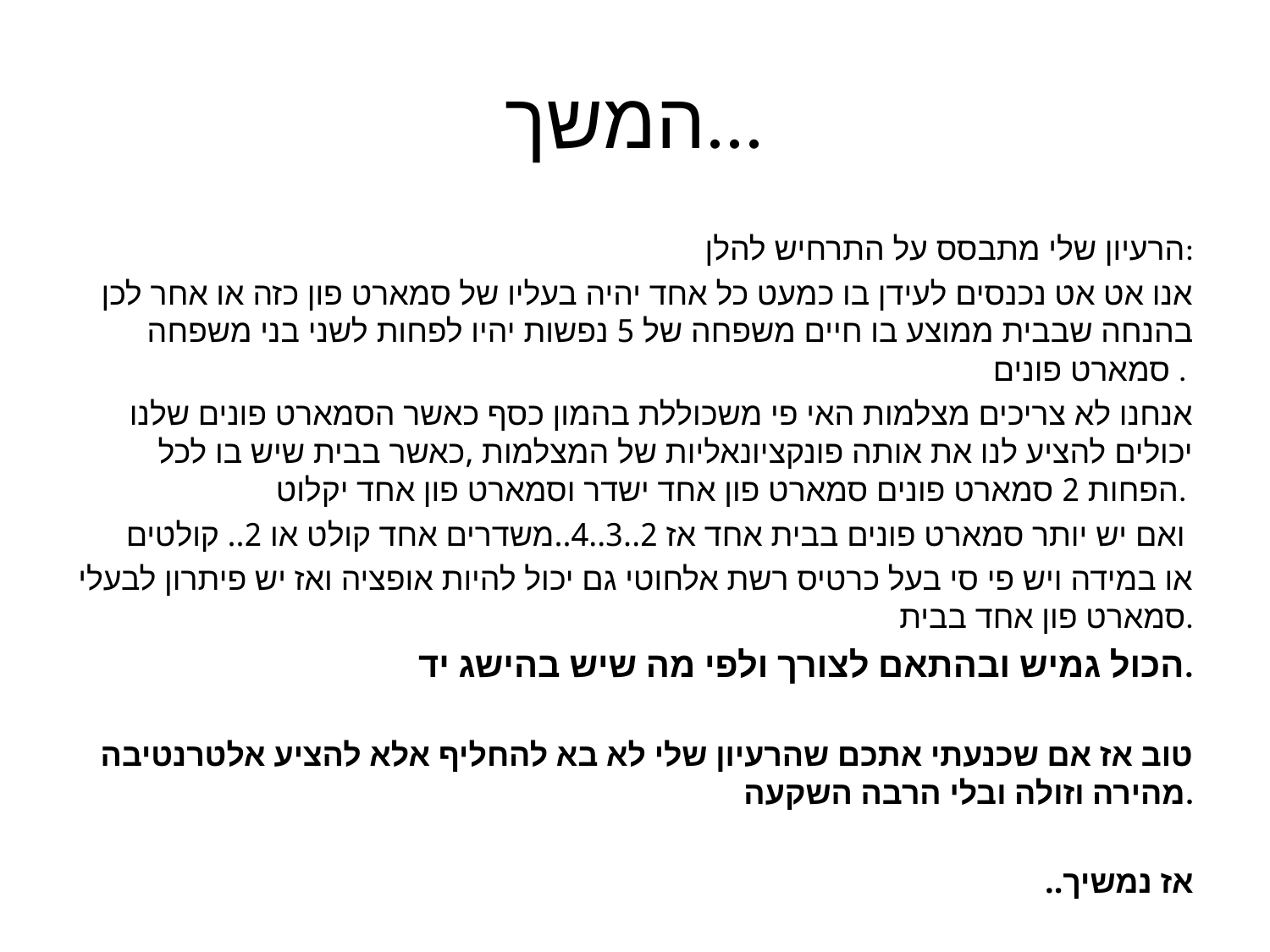

# המשך...
הרעיון שלי מתבסס על התרחיש להלן:
אנו אט אט נכנסים לעידן בו כמעט כל אחד יהיה בעליו של סמארט פון כזה או אחר לכן בהנחה שבבית ממוצע בו חיים משפחה של 5 נפשות יהיו לפחות לשני בני משפחה סמארט פונים .
אנחנו לא צריכים מצלמות האי פי משכוללת בהמון כסף כאשר הסמארט פונים שלנו יכולים להציע לנו את אותה פונקציונאליות של המצלמות ,כאשר בבית שיש בו לכל הפחות 2 סמארט פונים סמארט פון אחד ישדר וסמארט פון אחד יקלוט.
ואם יש יותר סמארט פונים בבית אחד אז 2..3..4..משדרים אחד קולט או 2.. קולטים
או במידה ויש פי סי בעל כרטיס רשת אלחוטי גם יכול להיות אופציה ואז יש פיתרון לבעלי סמארט פון אחד בבית.
הכול גמיש ובהתאם לצורך ולפי מה שיש בהישג יד.

טוב אז אם שכנעתי אתכם שהרעיון שלי לא בא להחליף אלא להציע אלטרנטיבה מהירה וזולה ובלי הרבה השקעה.

אז נמשיך..